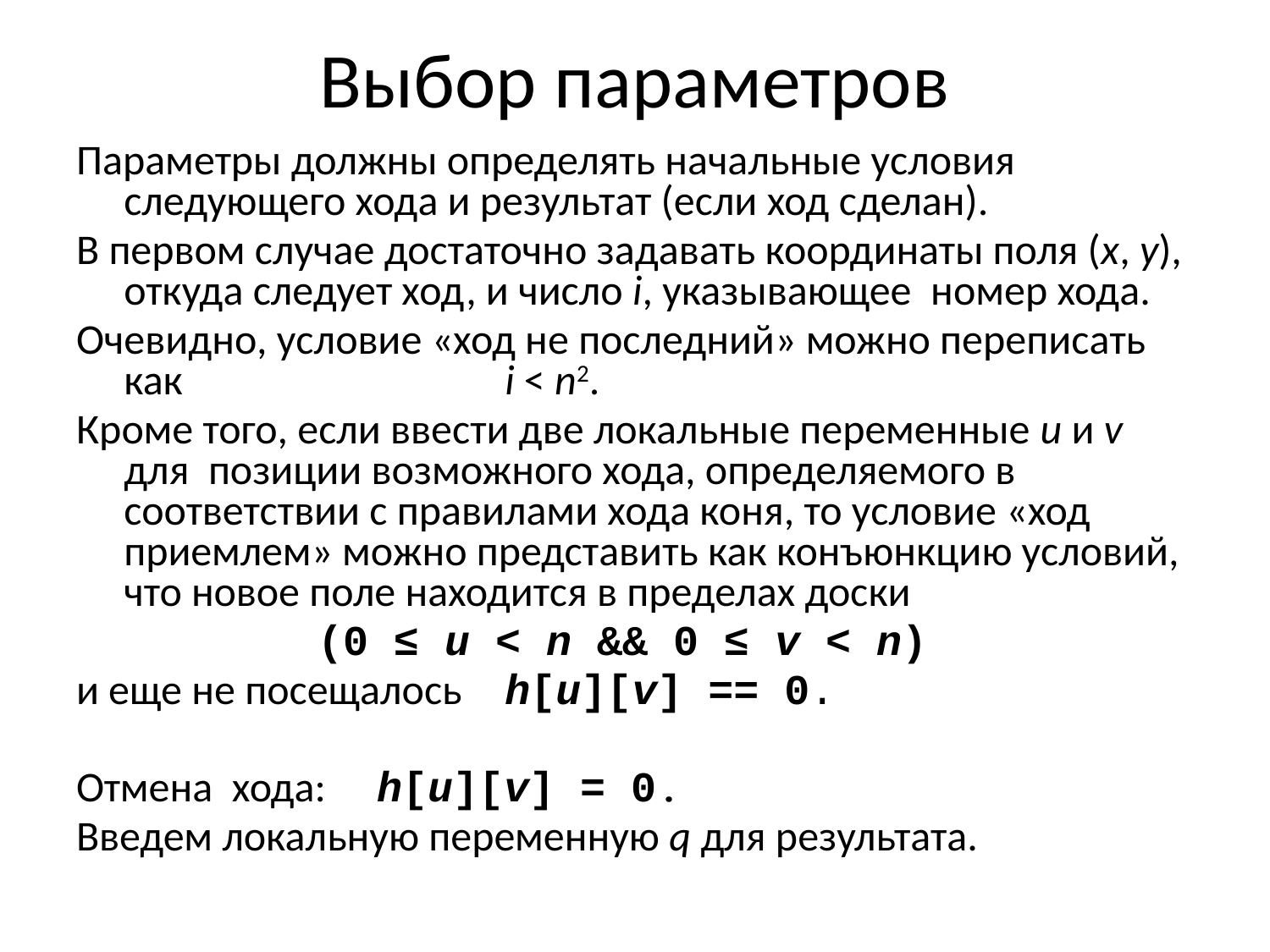

# Выбор параметров
Параметры должны определять начальные условия следующего хода и результат (если ход сделан).
В первом случае достаточно задавать координаты поля (х, у), откуда следует ход, и число i, указывающее  номер хода.
Очевидно, условие «ход не последний» можно переписать как 			i < n2.
Кроме того, если ввести две локальные переменные u и v для  позиции возможного хода, определяемого в соответствии с правилами хода коня, то условие «ход приемлем» можно представить как конъюнкцию условий, что новое поле находится в пределах доски
(0 ≤ u < n && 0 ≤ v < n)
и еще не посещалось  	h[u][v] == 0.

Отмена  хода:  h[u][v] = 0.
Введем локальную переменную q для результата.